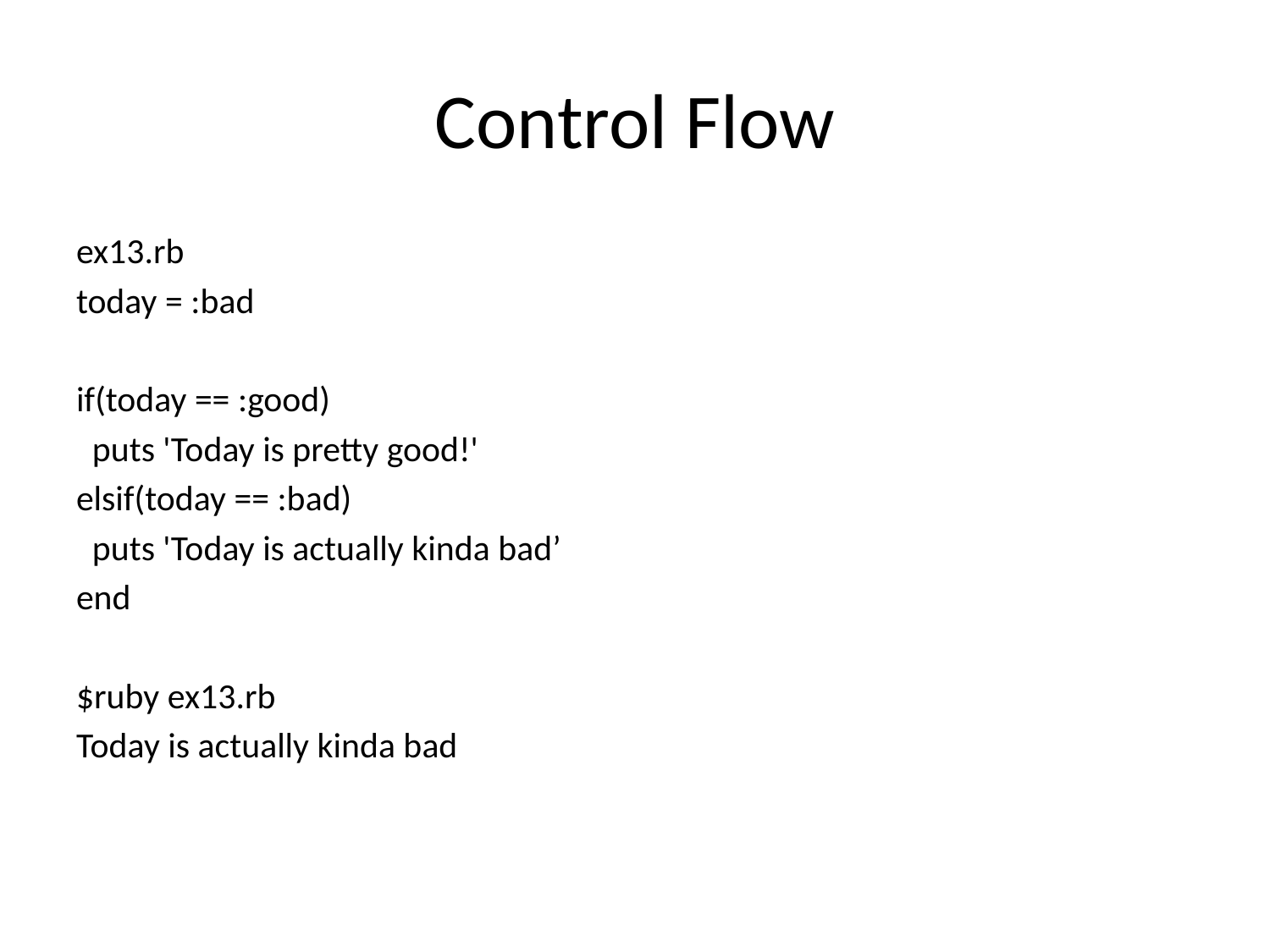

# Control Flow
ex13.rb
today = :bad

if(today == :good)
  puts 'Today is pretty good!'
elsif(today == :bad)
  puts 'Today is actually kinda bad’
end

$ruby ex13.rb
Today is actually kinda bad